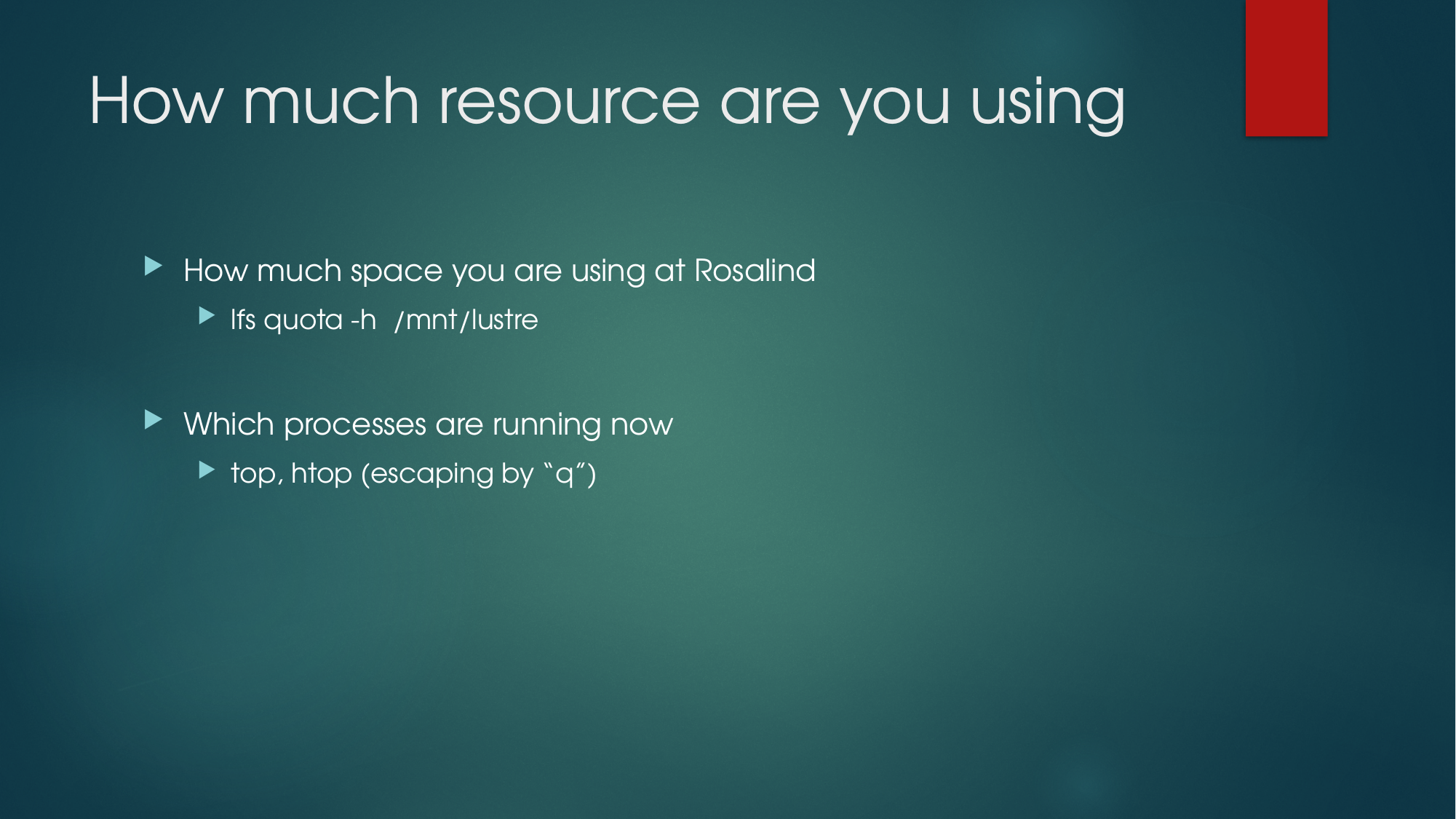

# How much resource are you using
How much space you are using at Rosalind
lfs quota -h  /mnt/lustre

Which processes are running now
top, htop (escaping by “q”)